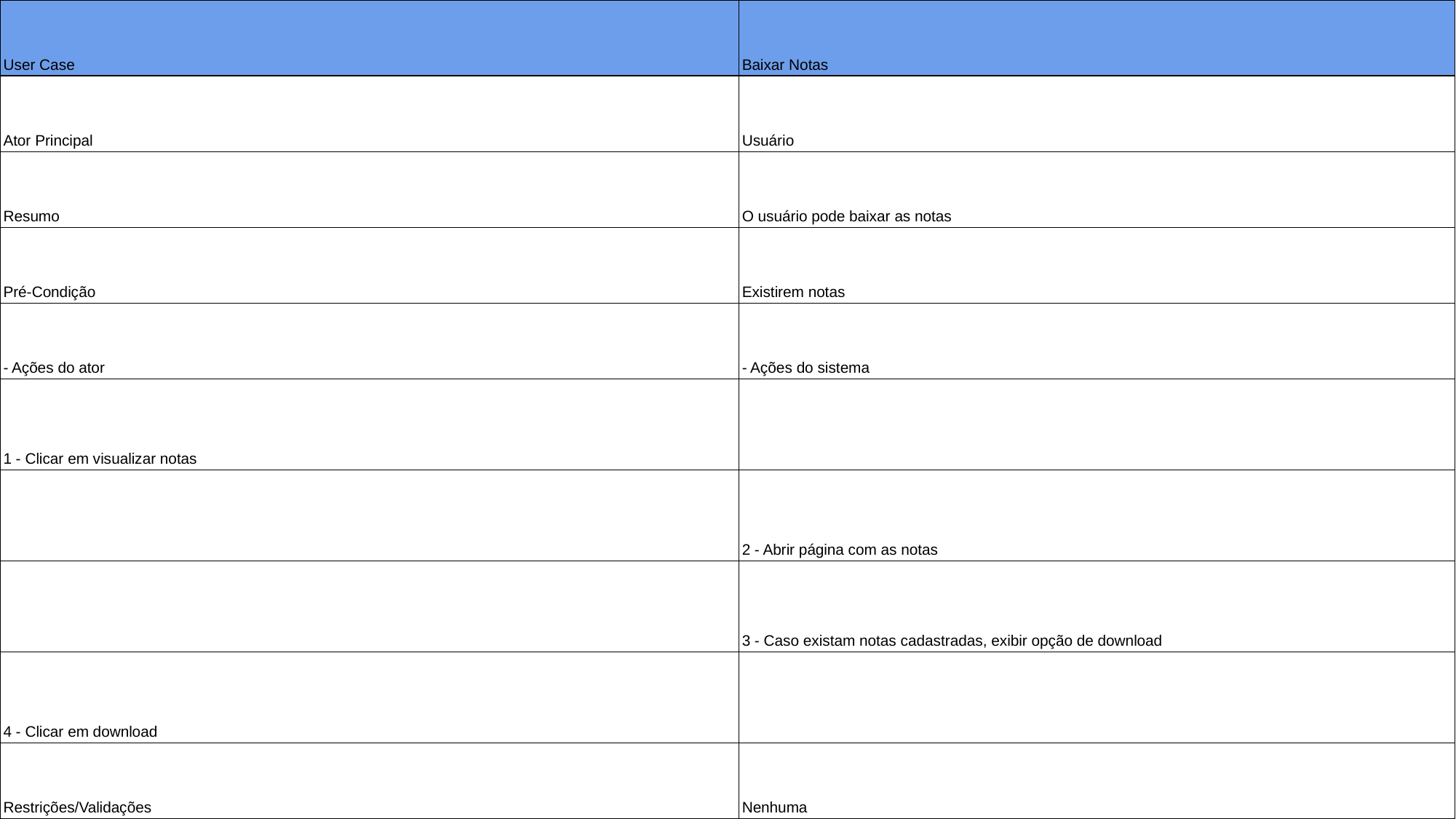

| User Case | Baixar Notas |
| --- | --- |
| Ator Principal | Usuário |
| Resumo | O usuário pode baixar as notas |
| Pré-Condição | Existirem notas |
| - Ações do ator | - Ações do sistema |
| 1 - Clicar em visualizar notas |  |
|  | 2 - Abrir página com as notas |
|  | 3 - Caso existam notas cadastradas, exibir opção de download |
| 4 - Clicar em download |  |
| Restrições/Validações | Nenhuma |